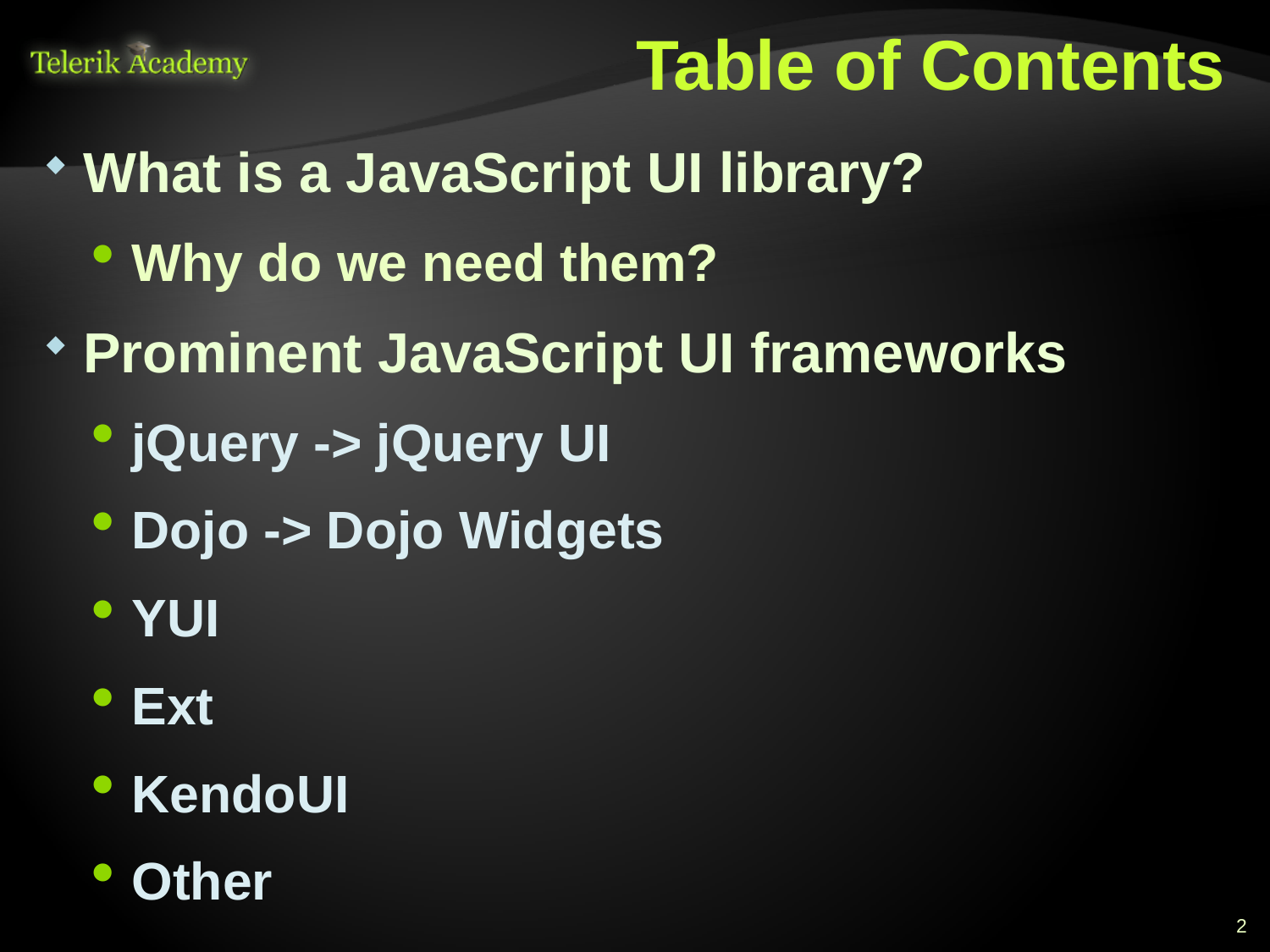

# Table of Contents
What is a JavaScript UI library?
Why do we need them?
Prominent JavaScript UI frameworks
jQuery -> jQuery UI
Dojo -> Dojo Widgets
YUI
Ext
KendoUI
Other
2